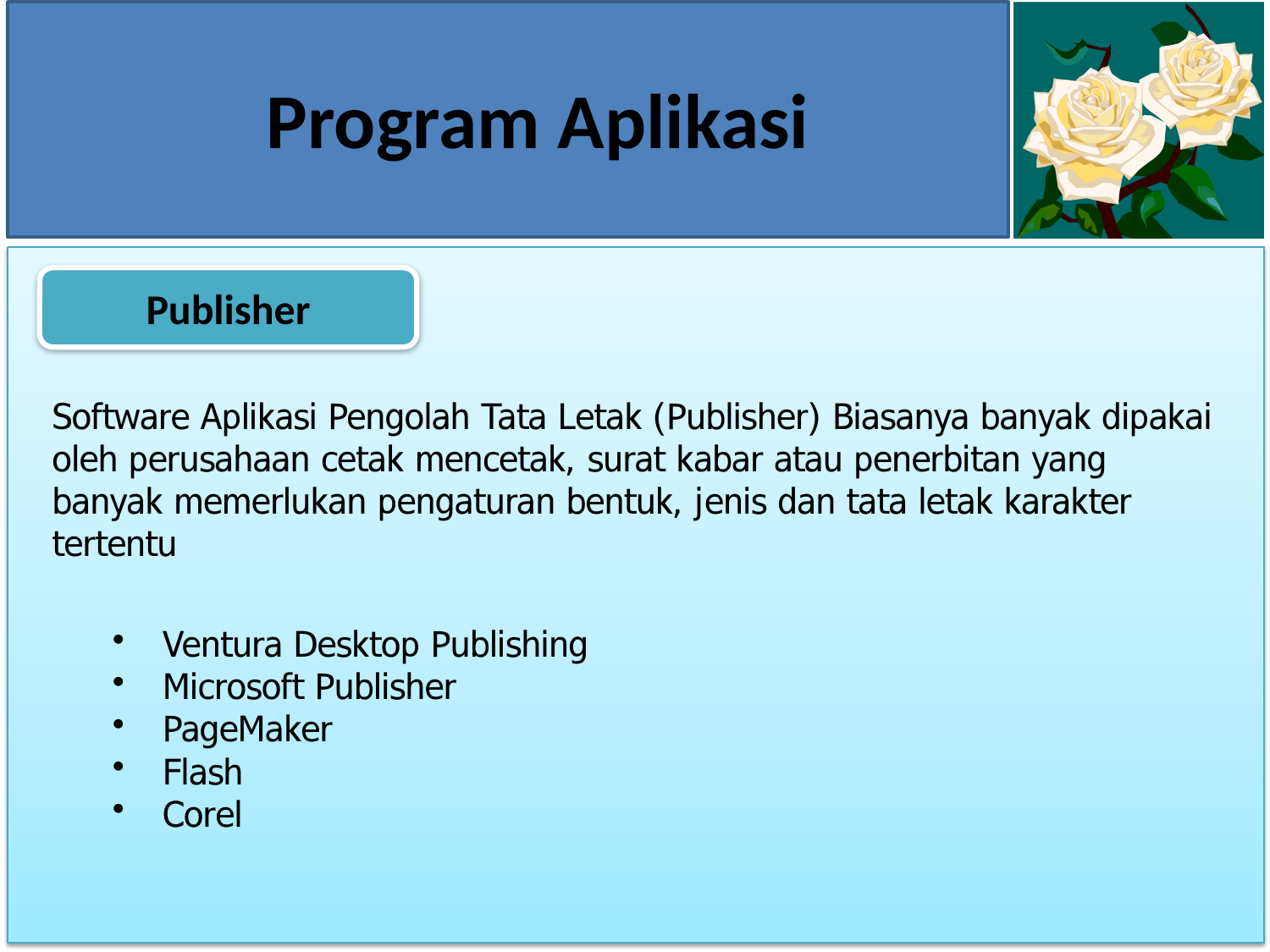

# Program Aplikasi
Publisher
Software Aplikasi Pengolah Tata Letak (Publisher) Biasanya banyak dipakai oleh perusahaan cetak mencetak, surat kabar atau penerbitan yang banyak memerlukan pengaturan bentuk, jenis dan tata letak karakter tertentu
Ventura Desktop Publishing
Microsoft Publisher
PageMaker
Flash
Corel